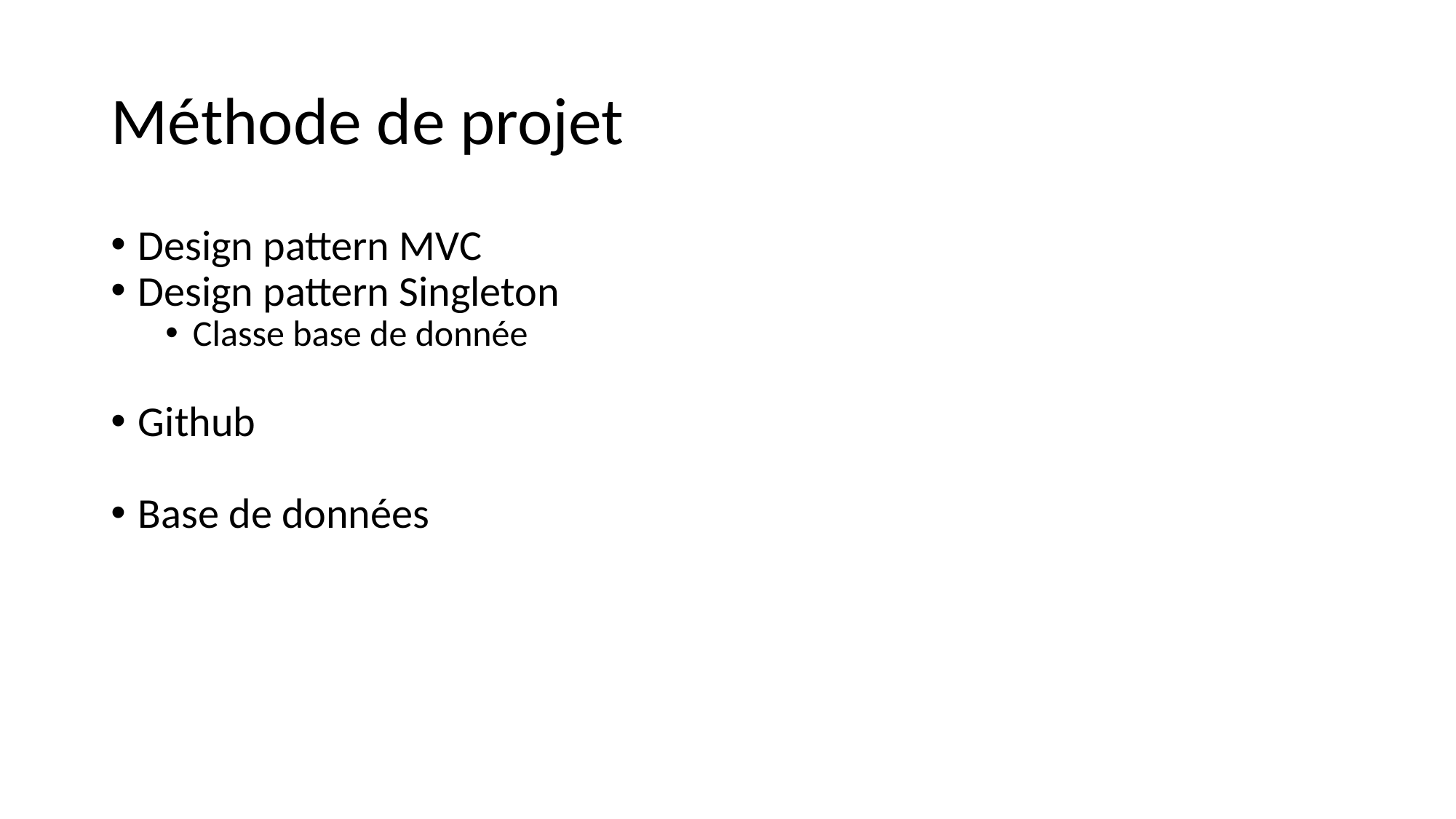

# Méthode de projet
Design pattern MVC
Design pattern Singleton
Classe base de donnée

Github

Base de données